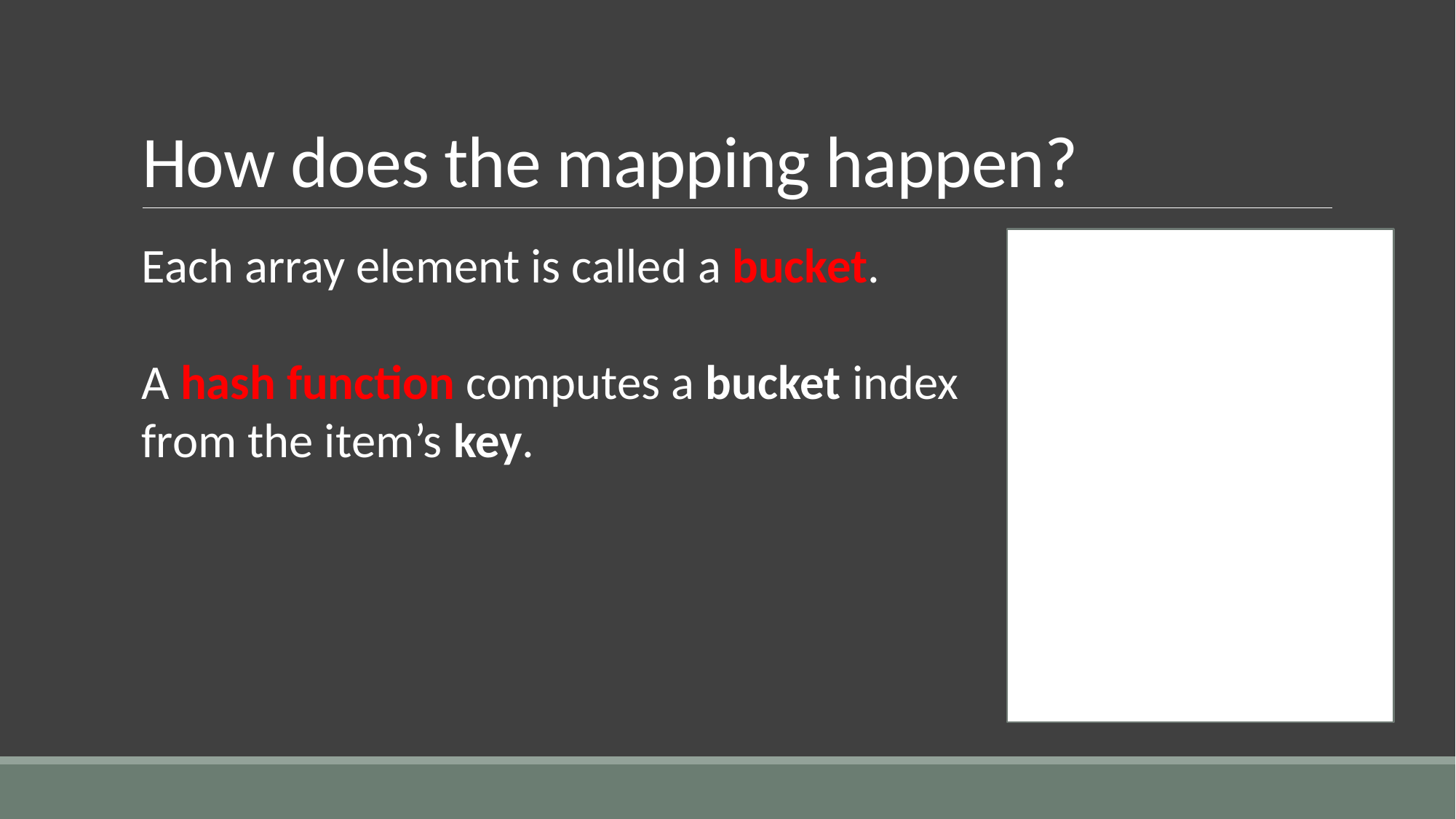

# How does the mapping happen?

Each array element is called a bucket.
A hash function computes a bucket index from the item’s key.